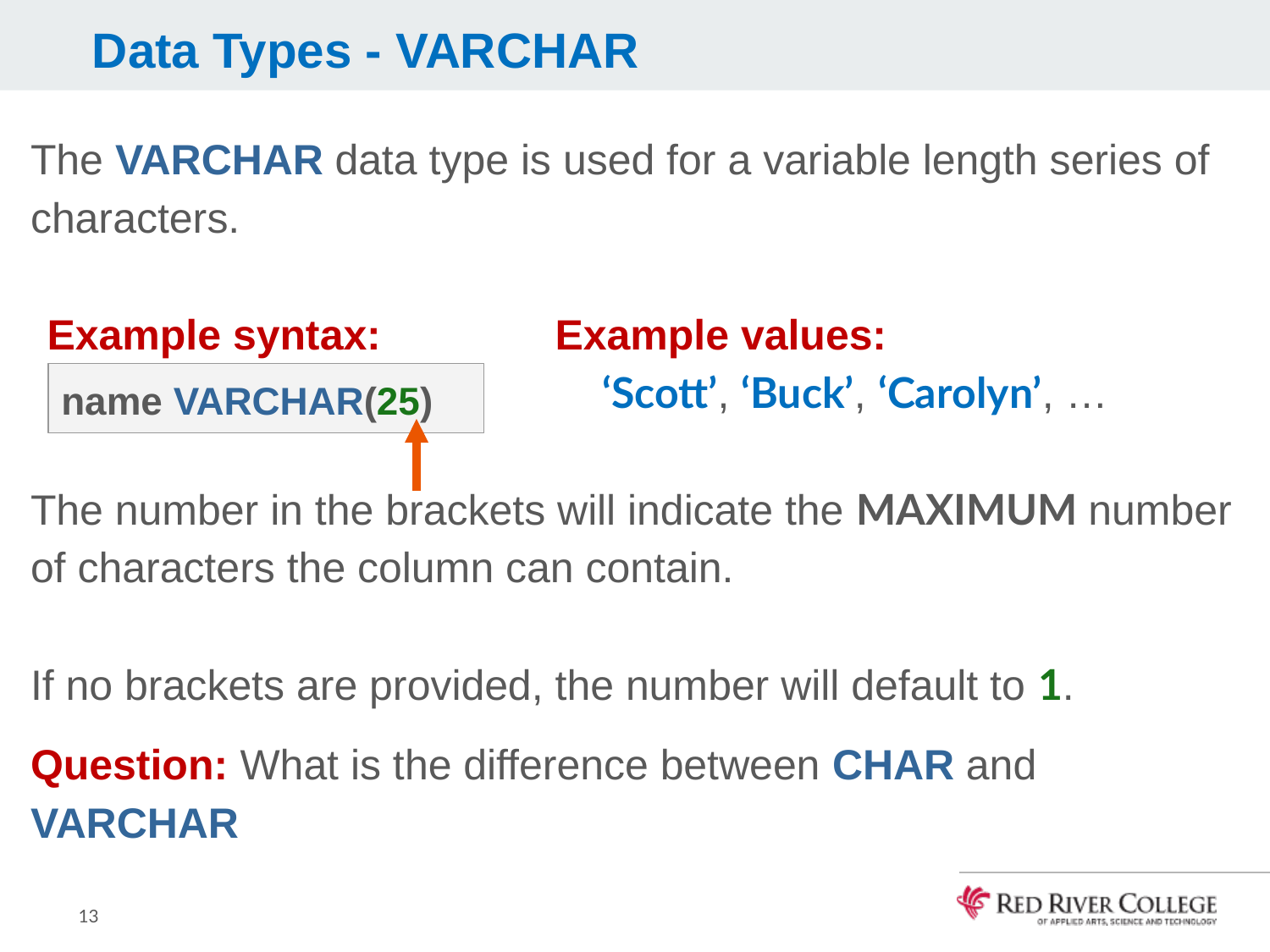

# Data Types - VARCHAR
The VARCHAR data type is used for a variable length series of characters.

Example syntax:		Example values:
‘Scott’, ‘Buck’, ‘Carolyn’, …

The number in the brackets will indicate the MAXIMUM number of characters the column can contain.

If no brackets are provided, the number will default to 1.
Question: What is the difference between CHAR and VARCHAR
name VARCHAR(25)
13